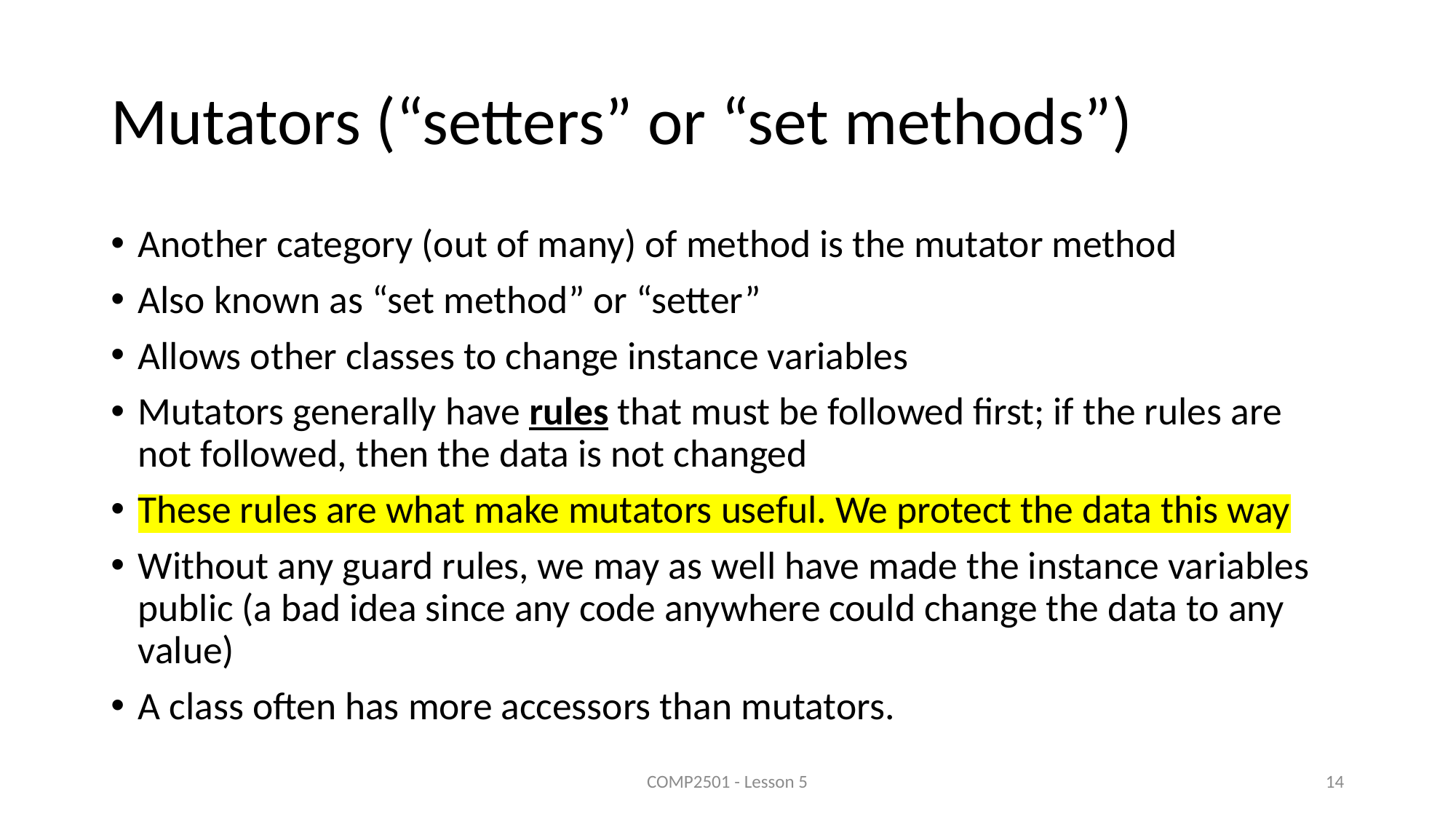

# Mutators (“setters” or “set methods”)
Another category (out of many) of method is the mutator method
Also known as “set method” or “setter”
Allows other classes to change instance variables
Mutators generally have rules that must be followed first; if the rules are not followed, then the data is not changed
These rules are what make mutators useful. We protect the data this way
Without any guard rules, we may as well have made the instance variables public (a bad idea since any code anywhere could change the data to any value)
A class often has more accessors than mutators.

COMP2501 - Lesson 5
14